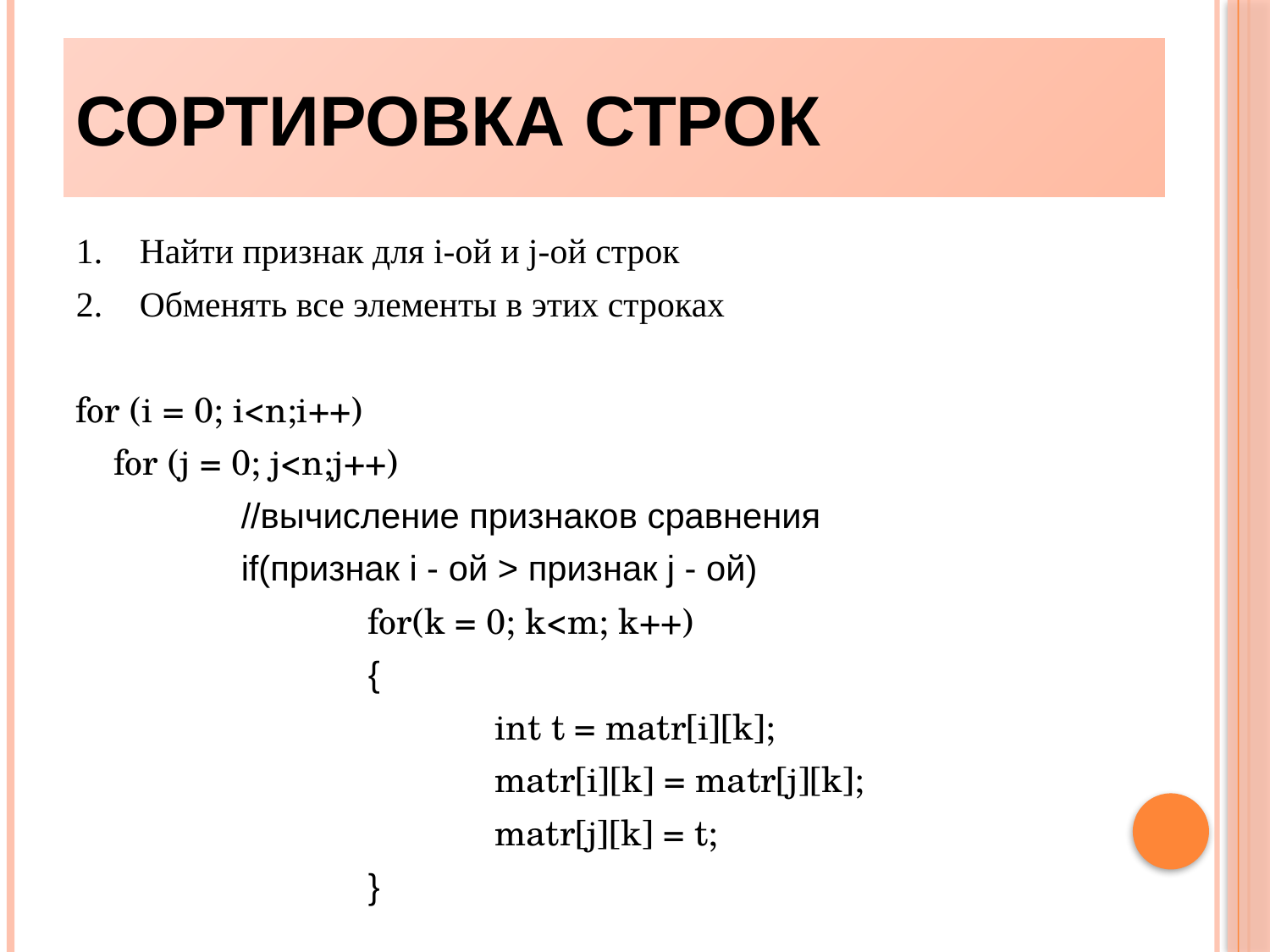

# Сортировка строк
1.	Найти признак для i-ой и j-ой строк
2. 	Обменять все элементы в этих строках

for (i = 0; i<n;i++)
	for (j = 0; j<n;j++)
		//вычисление признаков сравнения
		if(признак i - ой > признак j - ой)
			for(k = 0; k<m; k++)
			{
				int t = matr[i][k];
				matr[i][k] = matr[j][k];
				matr[j][k] = t;
			}